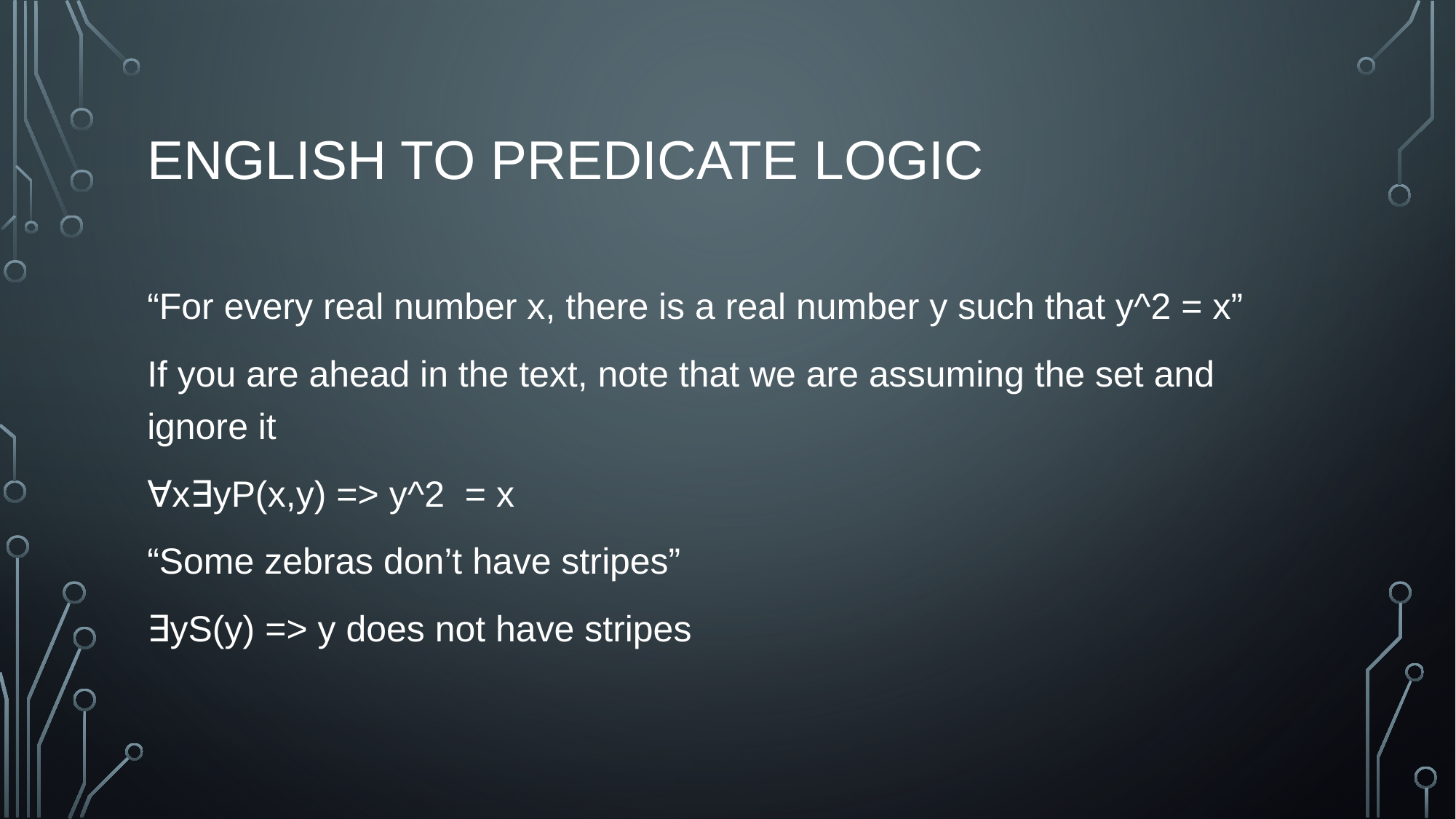

# English to Predicate Logic
“For every real number x, there is a real number y such that y^2 = x”
If you are ahead in the text, note that we are assuming the set and ignore it
∀x∃yP(x,y) => y^2  = x
“Some zebras don’t have stripes”
∃yS(y) => y does not have stripes